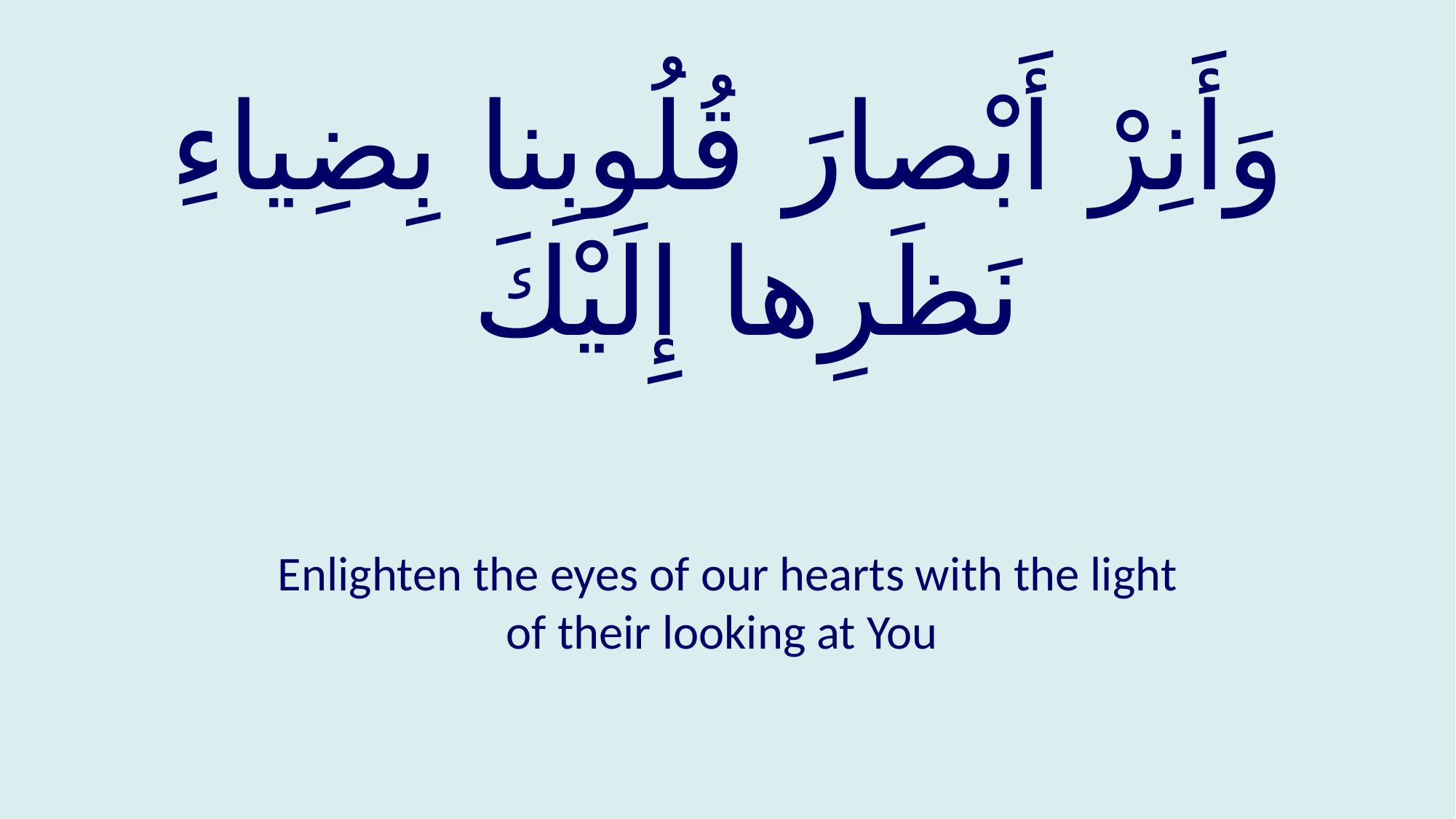

# وَأَنِرْ أَبْصارَ قُلُوبِنا بِضِياءِ نَظَرِها إِلَيْكَ
Enlighten the eyes of our hearts with the light of their looking at You